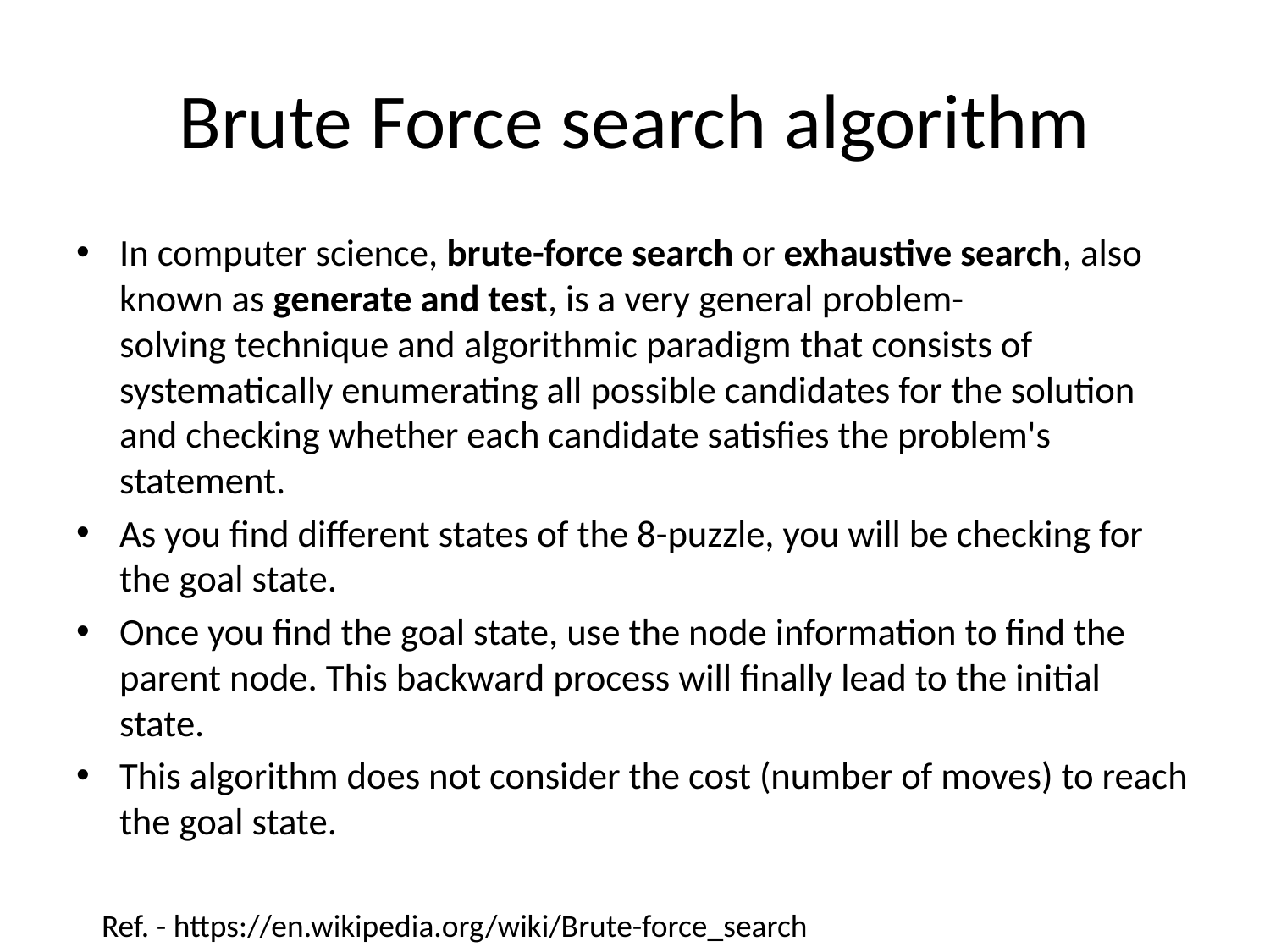

# Brute Force search algorithm
In computer science, brute-force search or exhaustive search, also known as generate and test, is a very general problem-solving technique and algorithmic paradigm that consists of systematically enumerating all possible candidates for the solution and checking whether each candidate satisfies the problem's statement.
As you find different states of the 8-puzzle, you will be checking for the goal state.
Once you find the goal state, use the node information to find the parent node. This backward process will finally lead to the initial state.
This algorithm does not consider the cost (number of moves) to reach the goal state.

Ref. - https://en.wikipedia.org/wiki/Brute-force_search